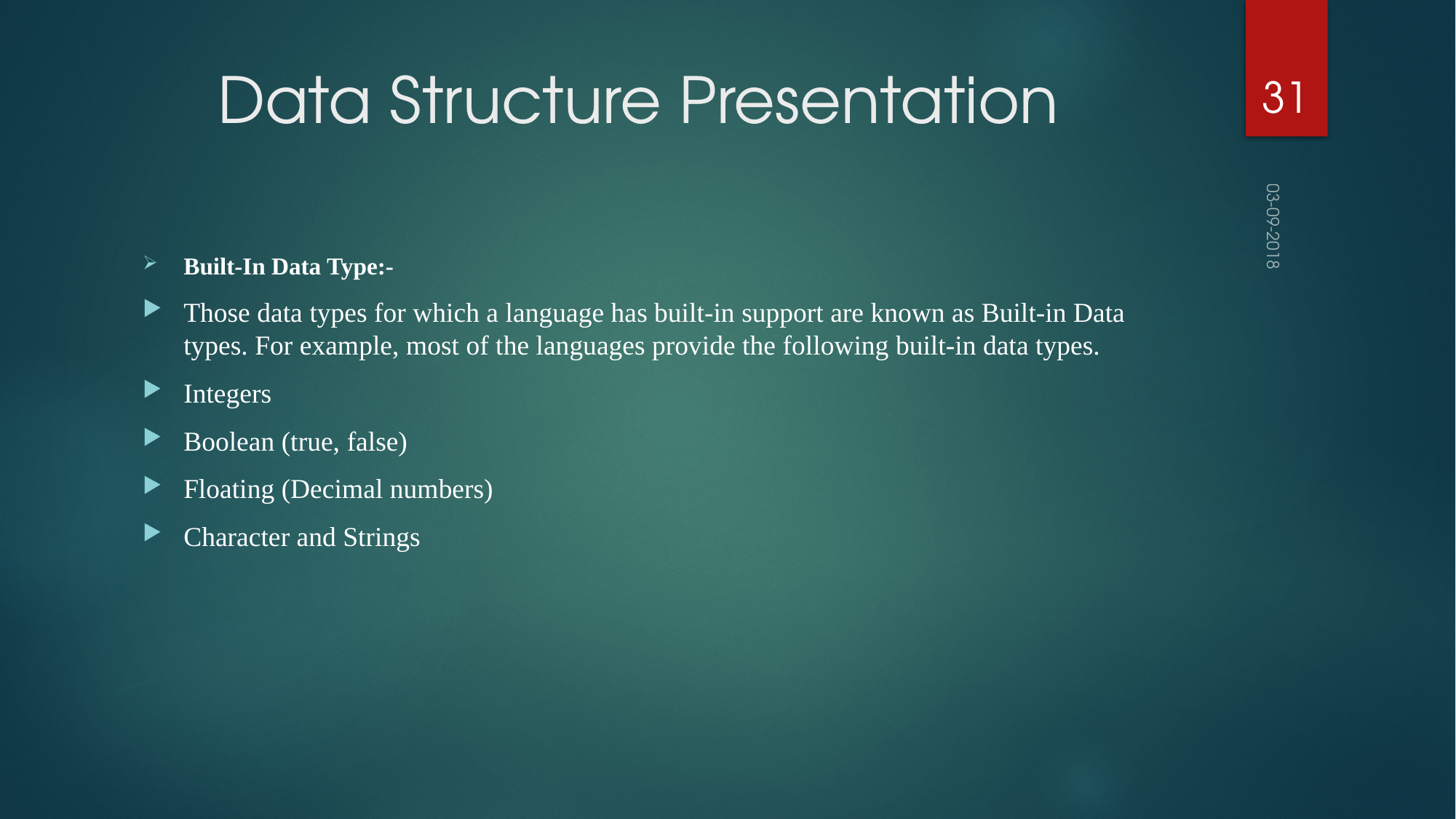

31
# Data Structure Presentation
03-09-2018
Built-In Data Type:-
Those data types for which a language has built-in support are known as Built-in Data types. For example, most of the languages provide the following built-in data types.
Integers
Boolean (true, false)
Floating (Decimal numbers)
Character and Strings